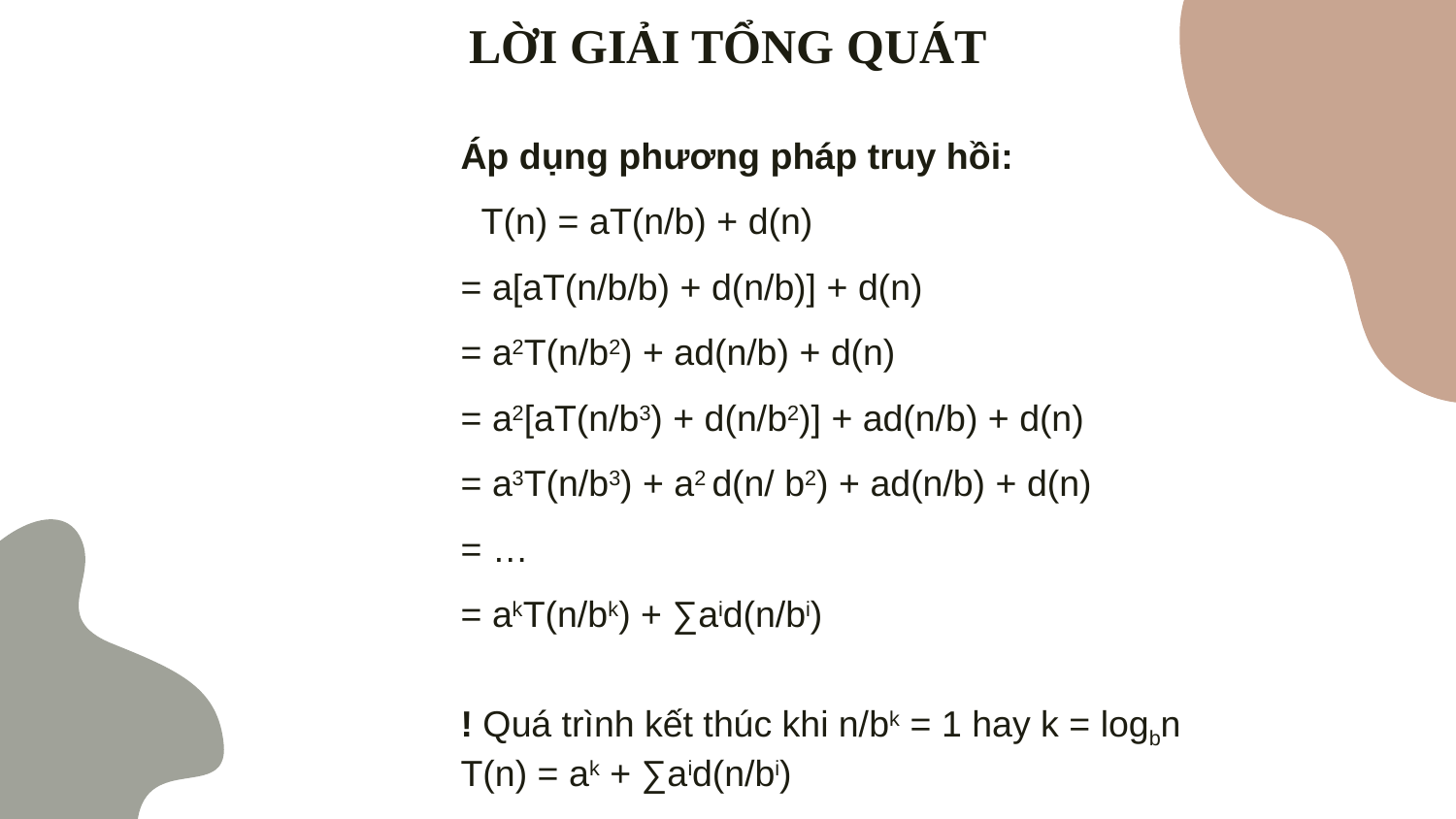

# LỜI GIẢI TỔNG QUÁT
Áp dụng phương pháp truy hồi:
  T(n) = aT(n/b) + d(n)
= a[aT(n/b/b) + d(n/b)] + d(n)
= a2T(n/b2) + ad(n/b) + d(n)
= a2[aT(n/b3) + d(n/b2)] + ad(n/b) + d(n)
= a3T(n/b3) + a2 d(n/ b2) + ad(n/b) + d(n)
= …
= akT(n/bk) + ∑aid(n/bi)

! Quá trình kết thúc khi n/bk = 1 hay k = logbn
T(n) = ak + ∑aid(n/bi)